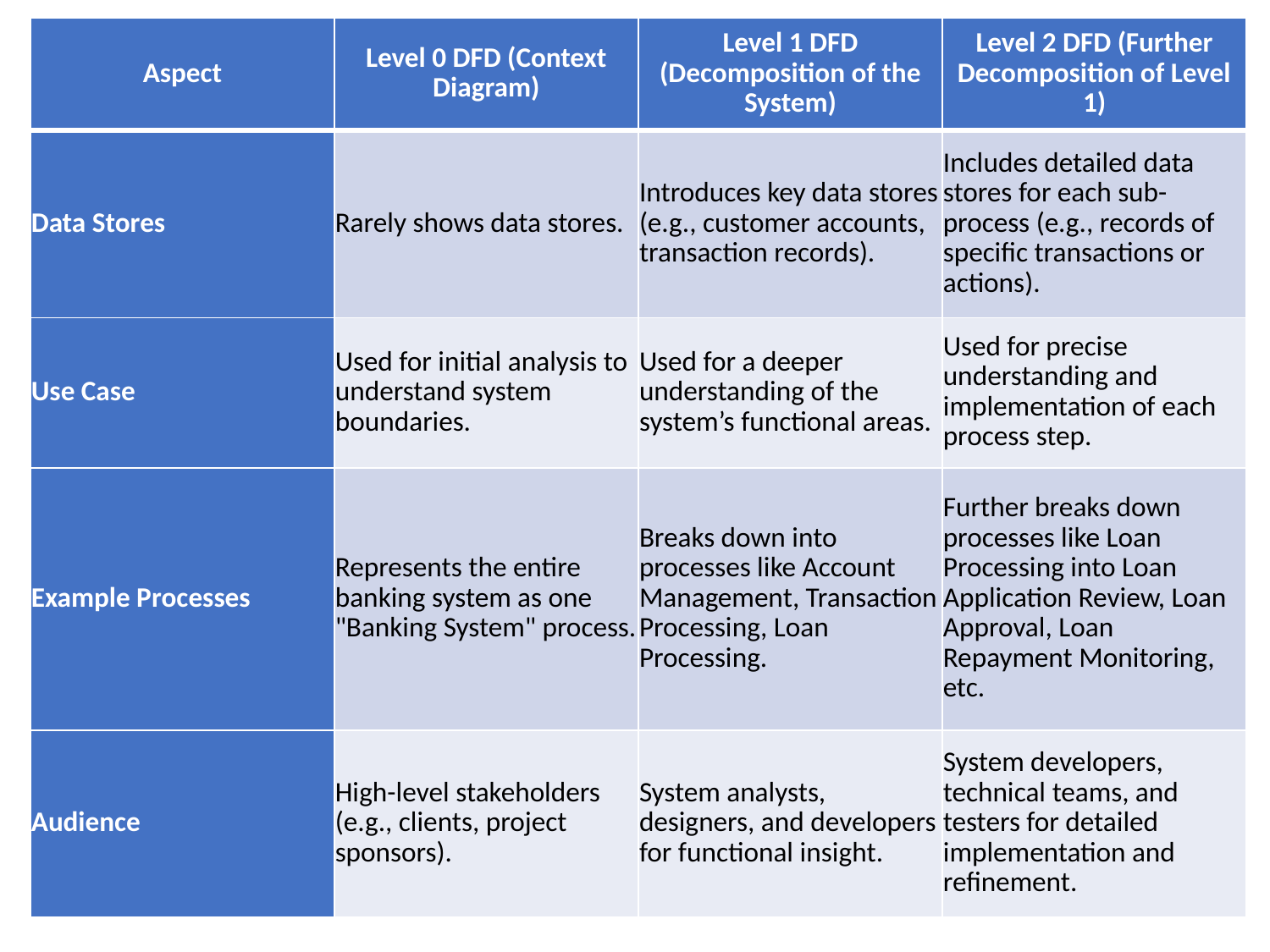

| Aspect | Level 0 DFD (Context Diagram) | Level 1 DFD (Decomposition of the System) | Level 2 DFD (Further Decomposition of Level 1) |
| --- | --- | --- | --- |
| Data Stores | Rarely shows data stores. | Introduces key data stores (e.g., customer accounts, transaction records). | Includes detailed data stores for each sub-process (e.g., records of specific transactions or actions). |
| Use Case | Used for initial analysis to understand system boundaries. | Used for a deeper understanding of the system’s functional areas. | Used for precise understanding and implementation of each process step. |
| Example Processes | Represents the entire banking system as one "Banking System" process. | Breaks down into processes like Account Management, Transaction Processing, Loan Processing. | Further breaks down processes like Loan Processing into Loan Application Review, Loan Approval, Loan Repayment Monitoring, etc. |
| Audience | High-level stakeholders (e.g., clients, project sponsors). | System analysts, designers, and developers for functional insight. | System developers, technical teams, and testers for detailed implementation and refinement. |